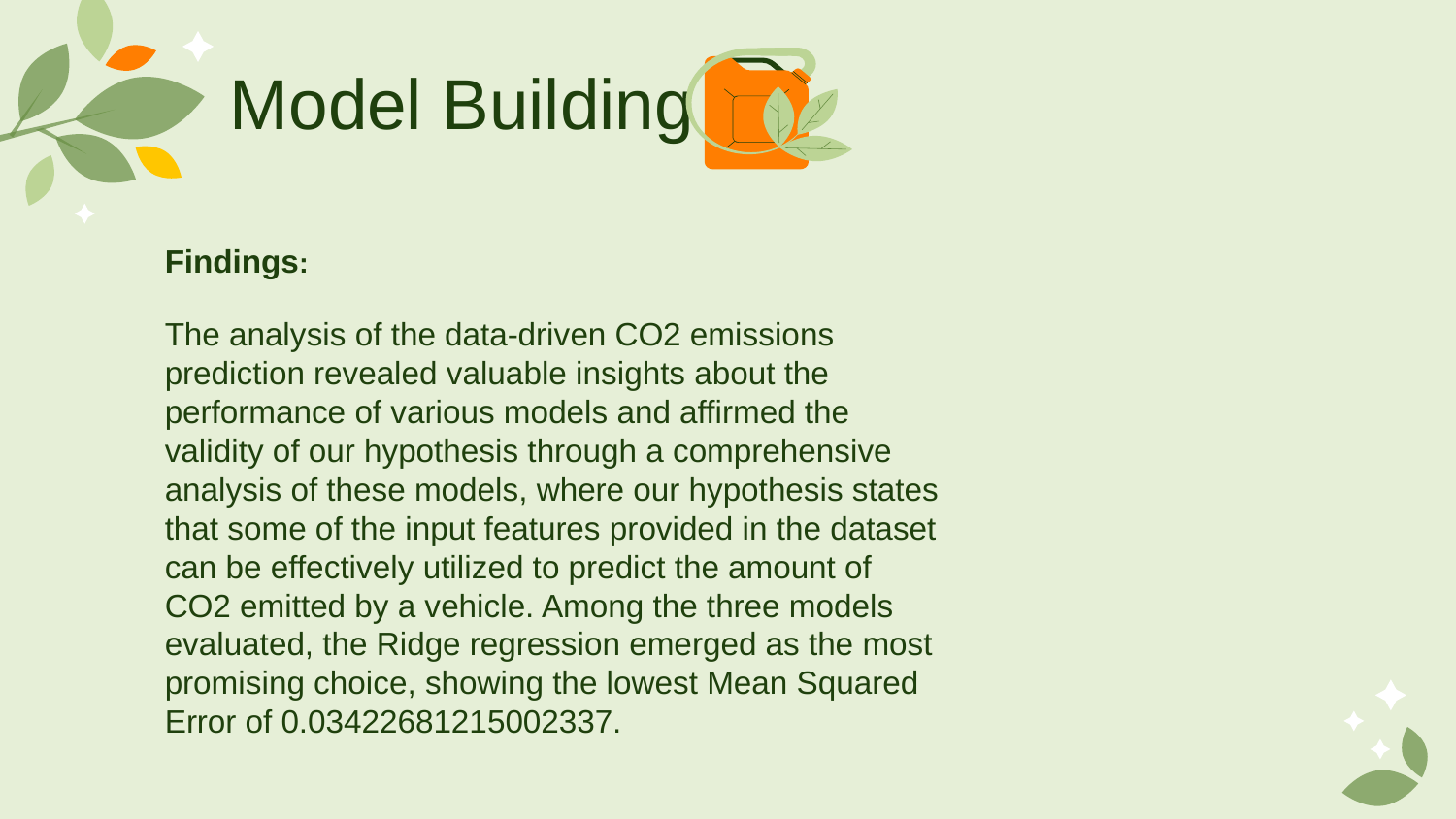

# Model Building

Findings:

The analysis of the data-driven CO2 emissions prediction revealed valuable insights about the performance of various models and affirmed the validity of our hypothesis through a comprehensive analysis of these models, where our hypothesis states that some of the input features provided in the dataset can be effectively utilized to predict the amount of CO2 emitted by a vehicle. Among the three models evaluated, the Ridge regression emerged as the most promising choice, showing the lowest Mean Squared Error of 0.03422681215002337.